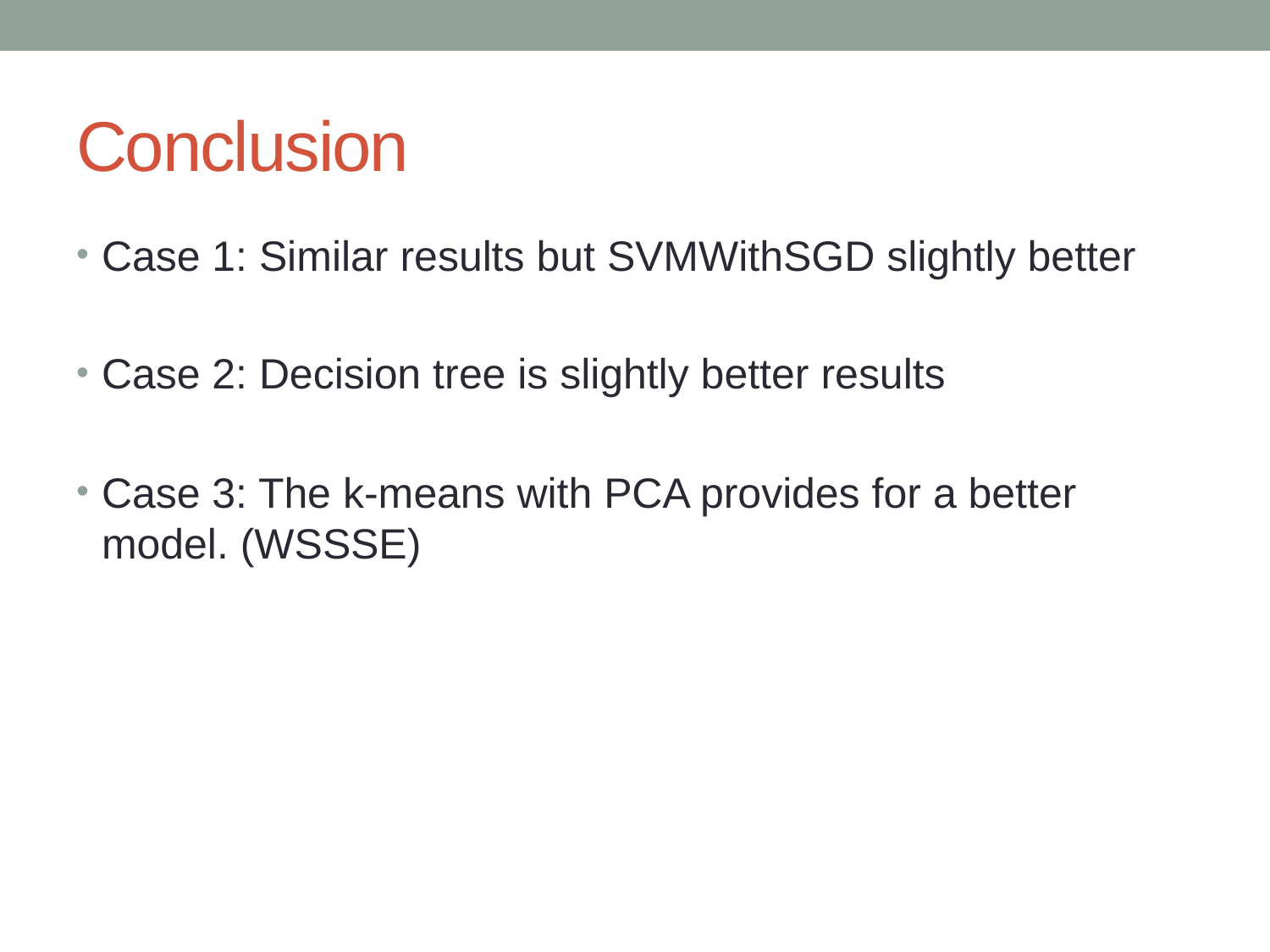

# Conclusion
Case 1: Similar results but SVMWithSGD slightly better

Case 2: Decision tree is slightly better results

Case 3: The k-means with PCA provides for a better model. (WSSSE)